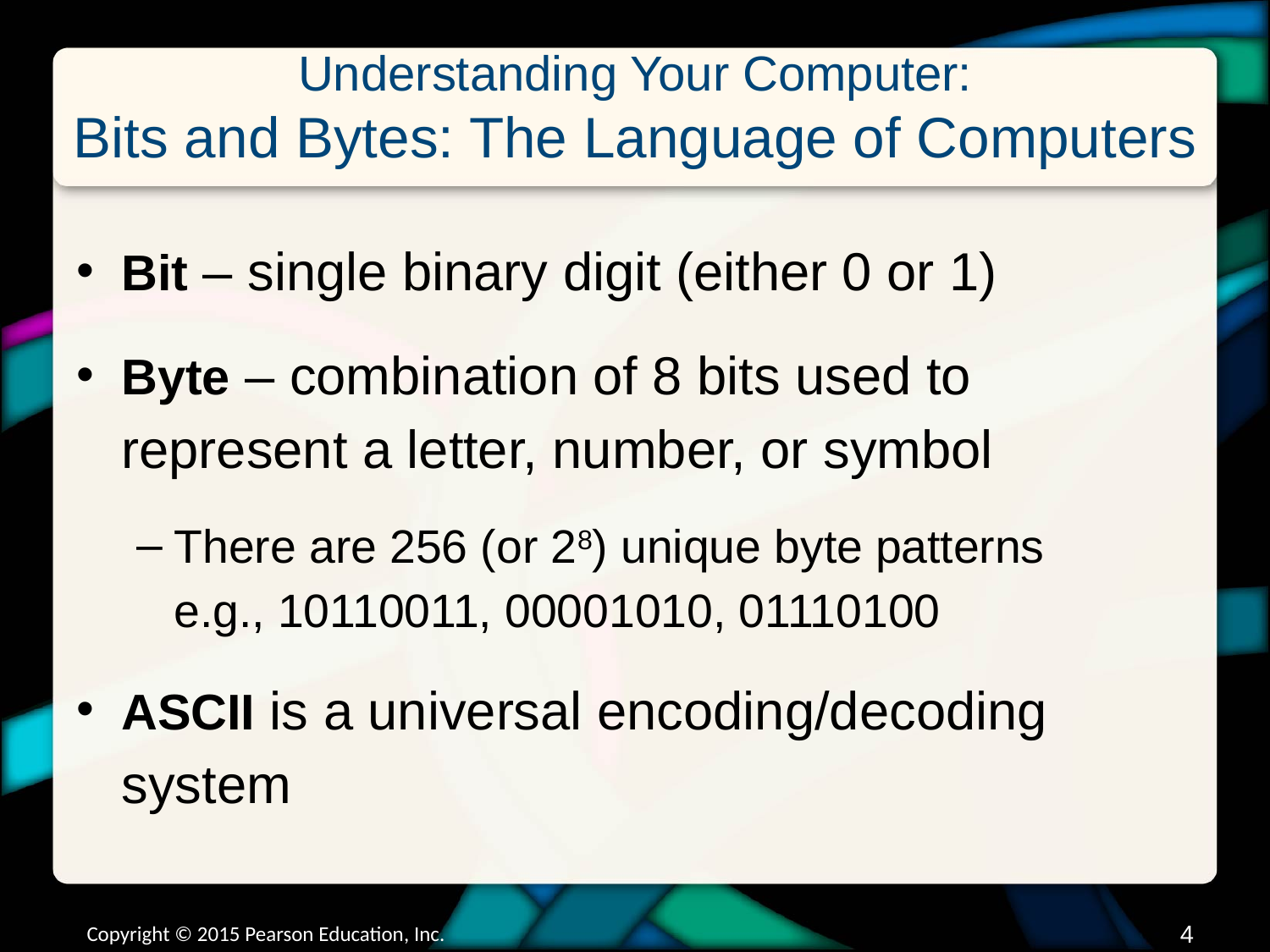

# Understanding Your Computer: Bits and Bytes: The Language of Computers
Bit – single binary digit (either 0 or 1)
Byte – combination of 8 bits used to represent a letter, number, or symbol
There are 256 (or 28) unique byte patterns
e.g., 10110011, 00001010, 01110100
ASCII is a universal encoding/decoding system
Copyright © 2015 Pearson Education, Inc.
4